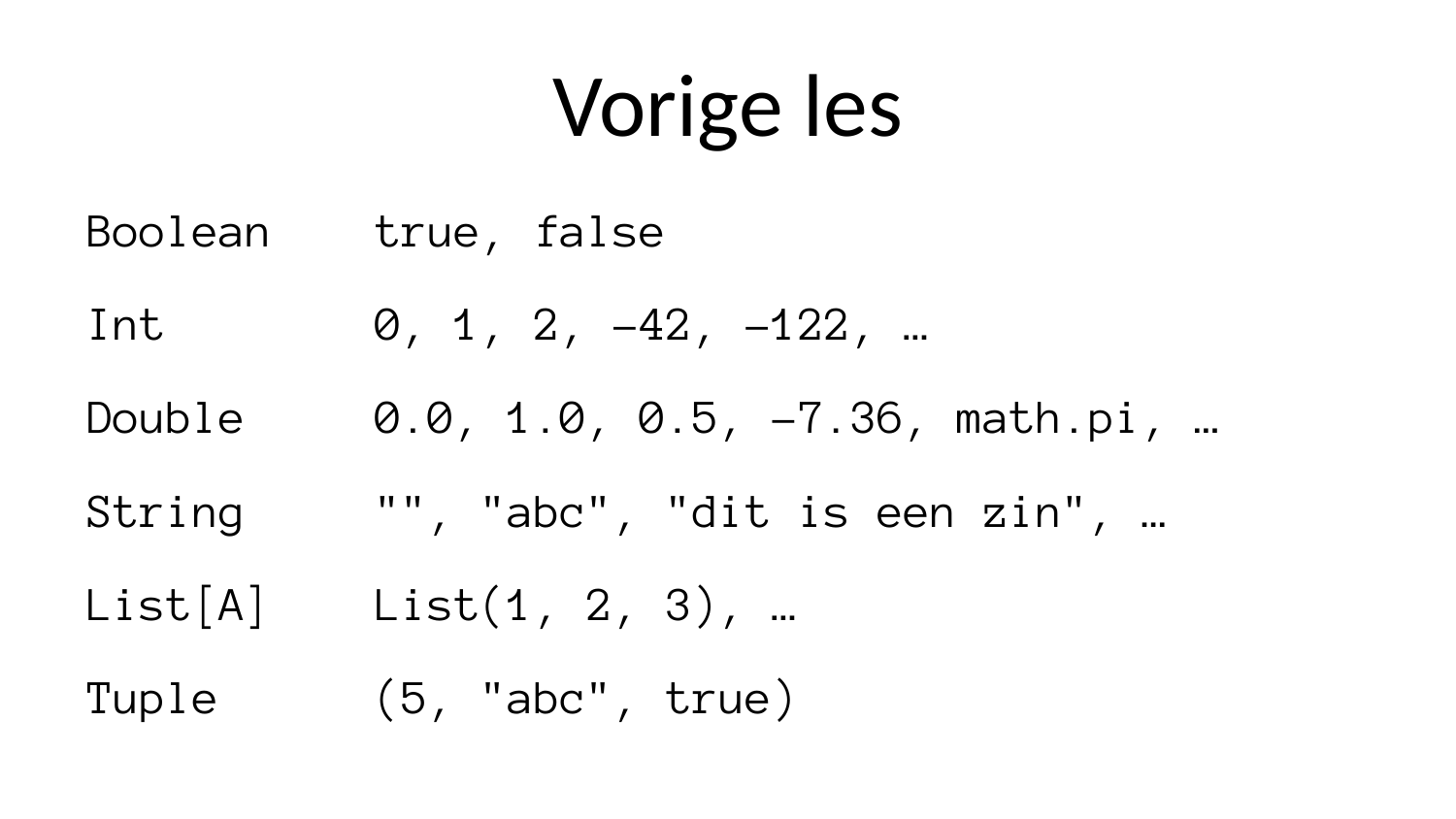

# Vorige les
Boolean

Int

Double

String

List[A]

Tuple
true, false

0, 1, 2, -42, -122, …

0.0, 1.0, 0.5, -7.36, math.pi, …

"", "abc", "dit is een zin", …

List(1, 2, 3), …

(5, "abc", true)